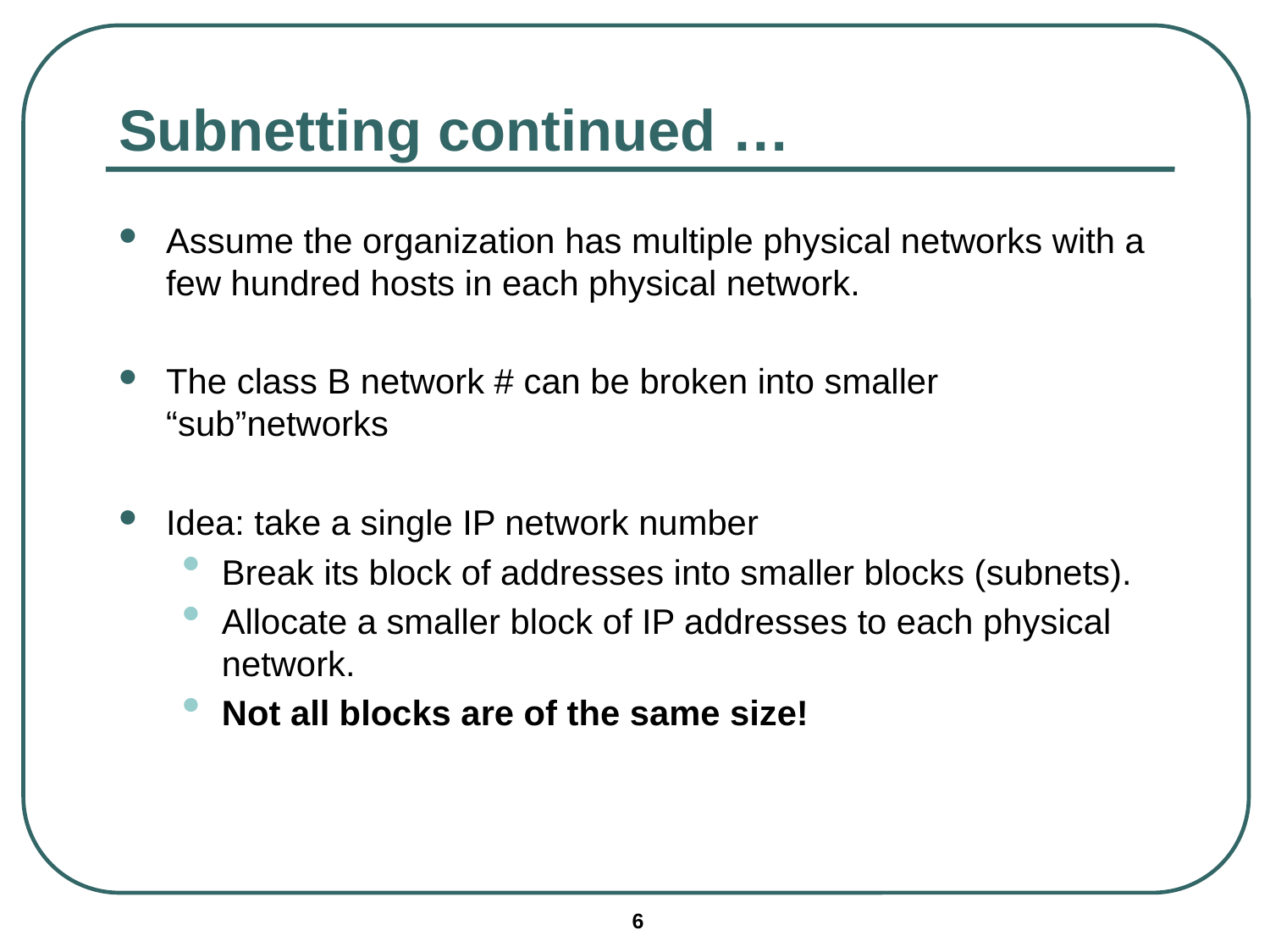

# Subnetting continued …
Assume the organization has multiple physical networks with a few hundred hosts in each physical network.

The class B network # can be broken into smaller “sub”networks

Idea: take a single IP network number
Break its block of addresses into smaller blocks (subnets).
Allocate a smaller block of IP addresses to each physical network.
Not all blocks are of the same size!
6